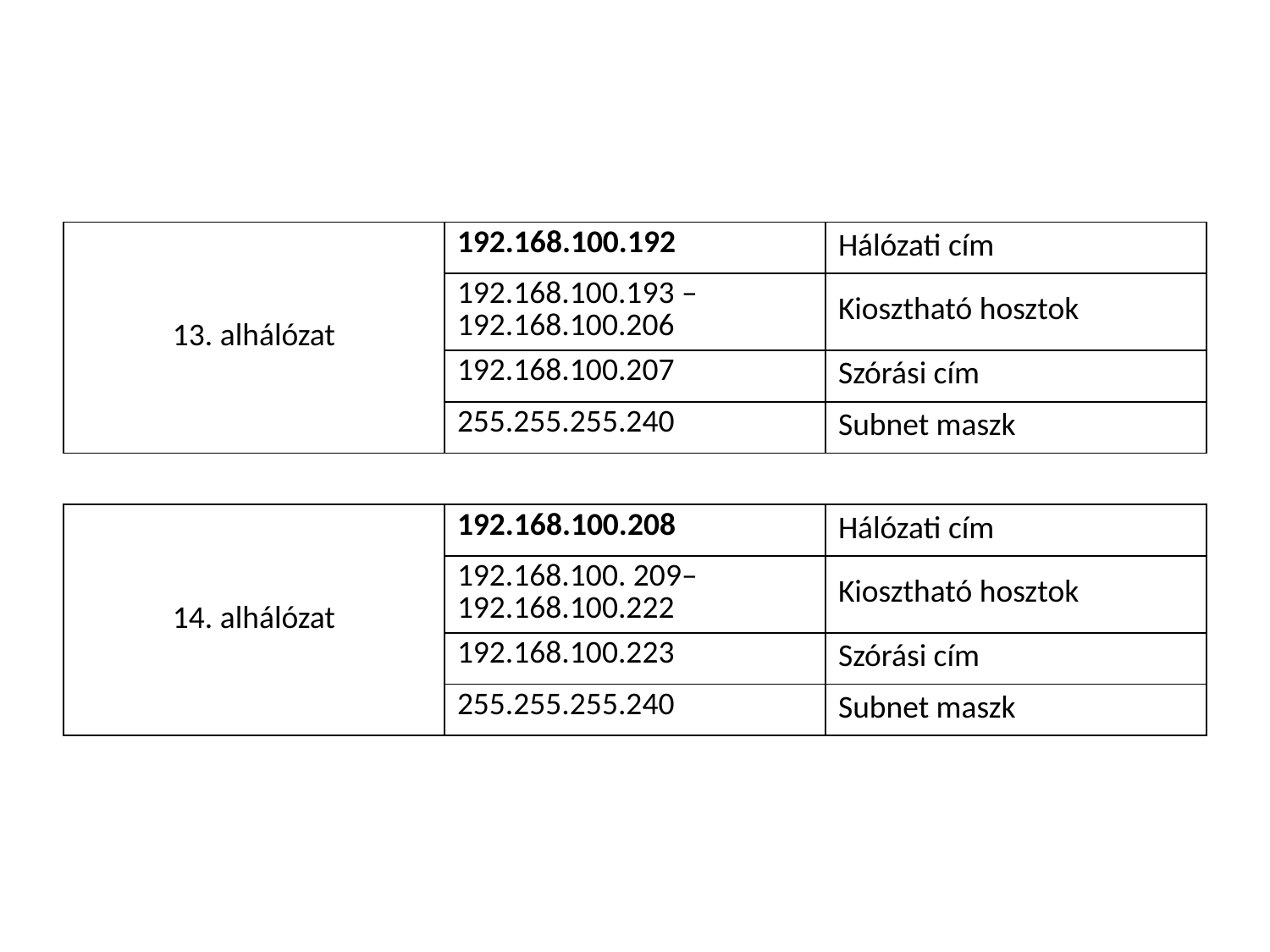

#
| 13. alhálózat | 192.168.100.192 | Hálózati cím |
| --- | --- | --- |
|  | 192.168.100.193 – 192.168.100.206 | Kiosztható hosztok |
|  | 192.168.100.207 | Szórási cím |
|  | 255.255.255.240 | Subnet maszk |
|  |  |  |
| 14. alhálózat | 192.168.100.208 | Hálózati cím |
|  | 192.168.100. 209– 192.168.100.222 | Kiosztható hosztok |
|  | 192.168.100.223 | Szórási cím |
|  | 255.255.255.240 | Subnet maszk |